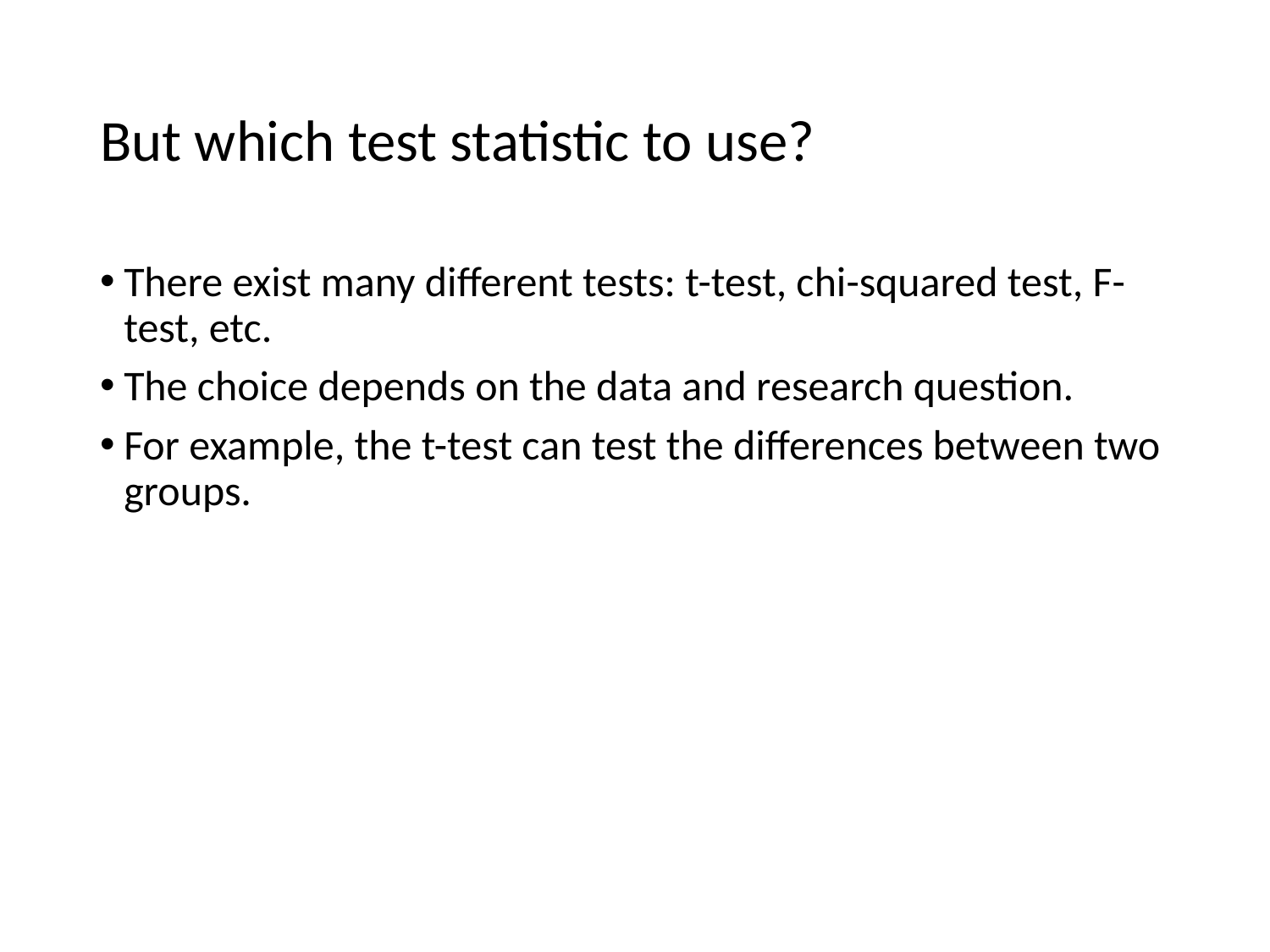

# But which test statistic to use?
There exist many different tests: t-test, chi-squared test, F-test, etc.
The choice depends on the data and research question.
For example, the t-test can test the differences between two groups.